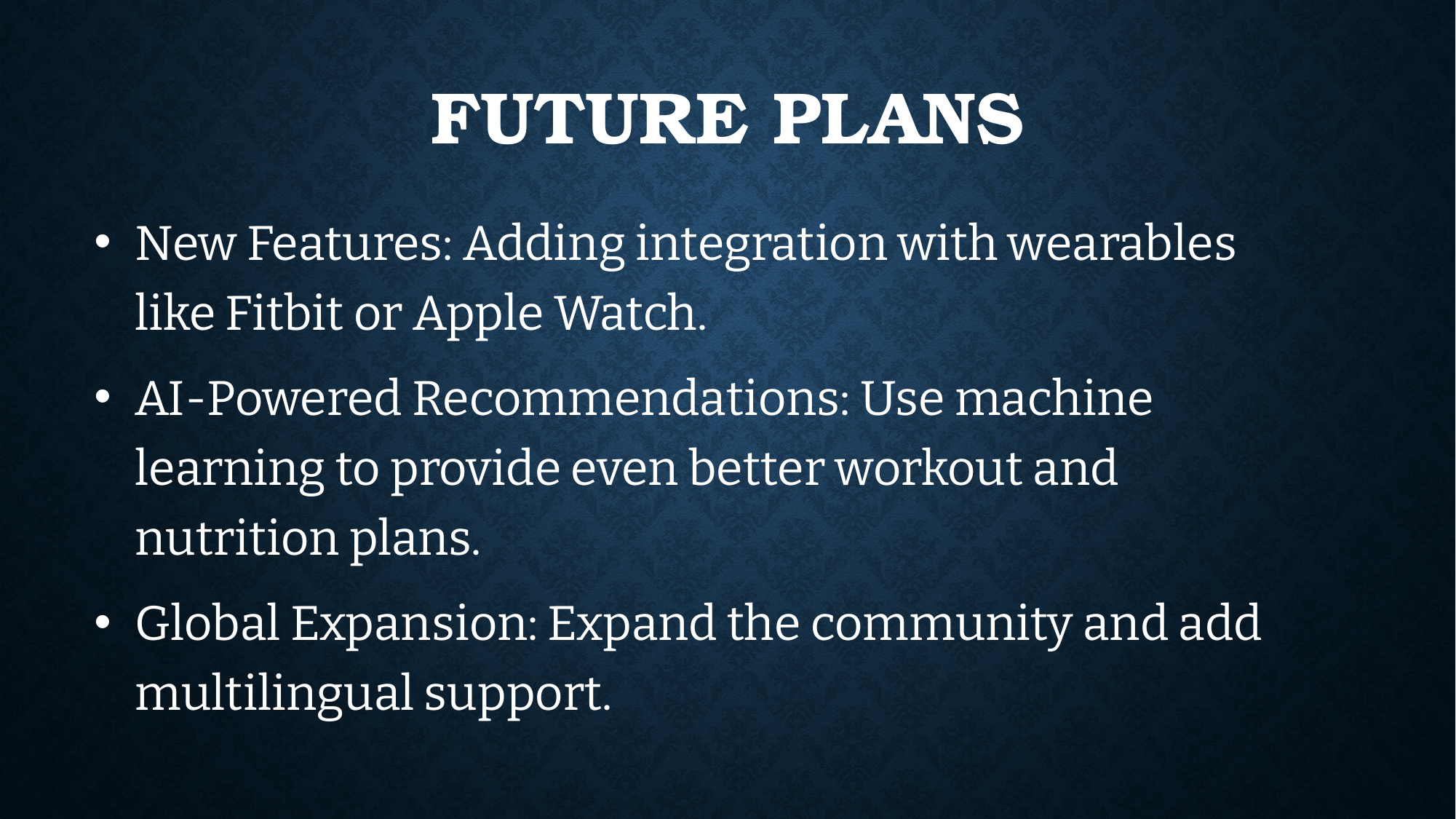

# Future Plans
New Features: Adding integration with wearables like Fitbit or Apple Watch.
AI-Powered Recommendations: Use machine learning to provide even better workout and nutrition plans.
Global Expansion: Expand the community and add multilingual support.